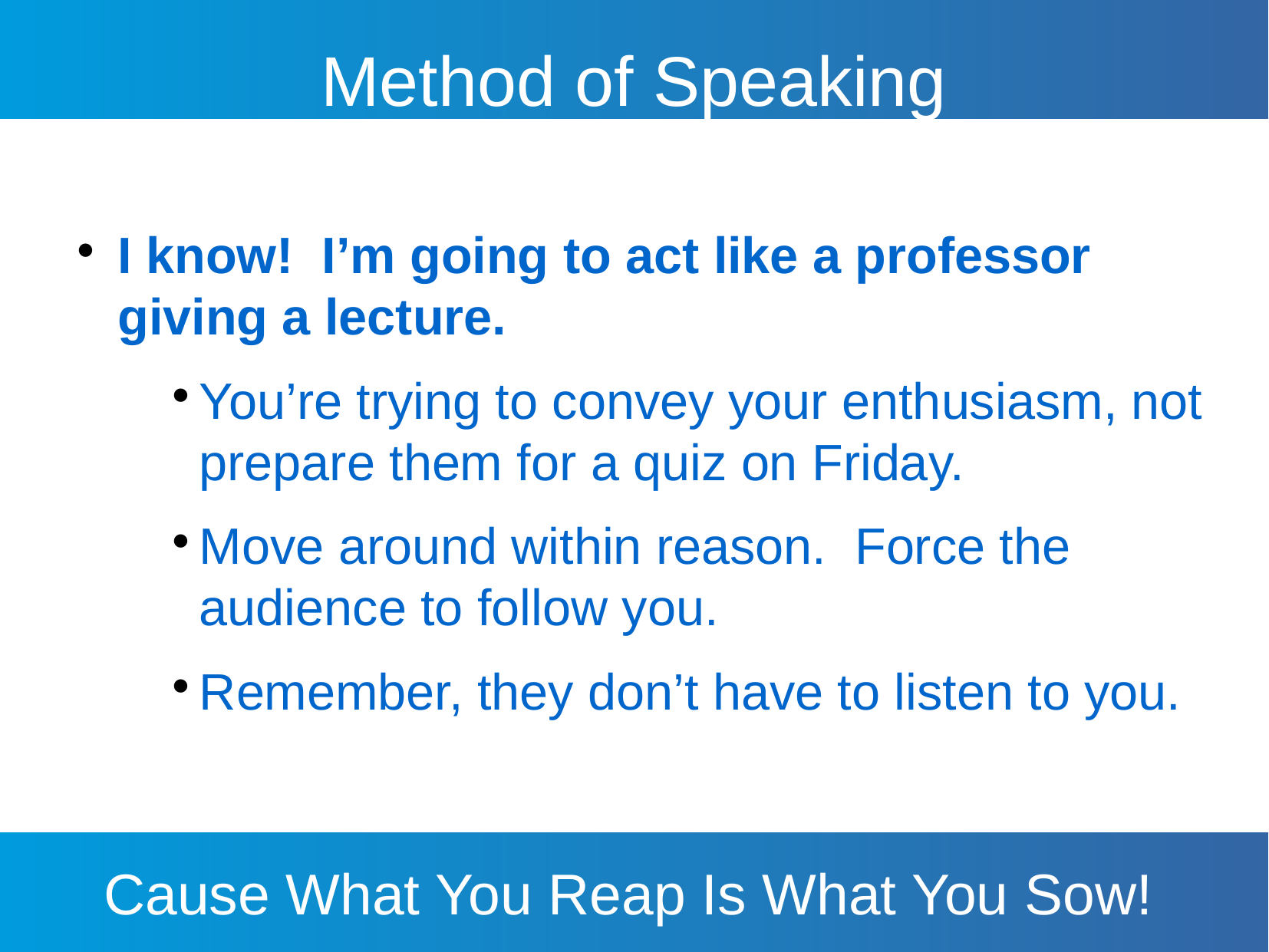

Method of Speaking
I know!  I’m going to act like a professor giving a lecture.
You’re trying to convey your enthusiasm, not prepare them for a quiz on Friday.
Move around within reason.  Force the audience to follow you.
Remember, they don’t have to listen to you.

Cause What You Reap Is What You Sow!